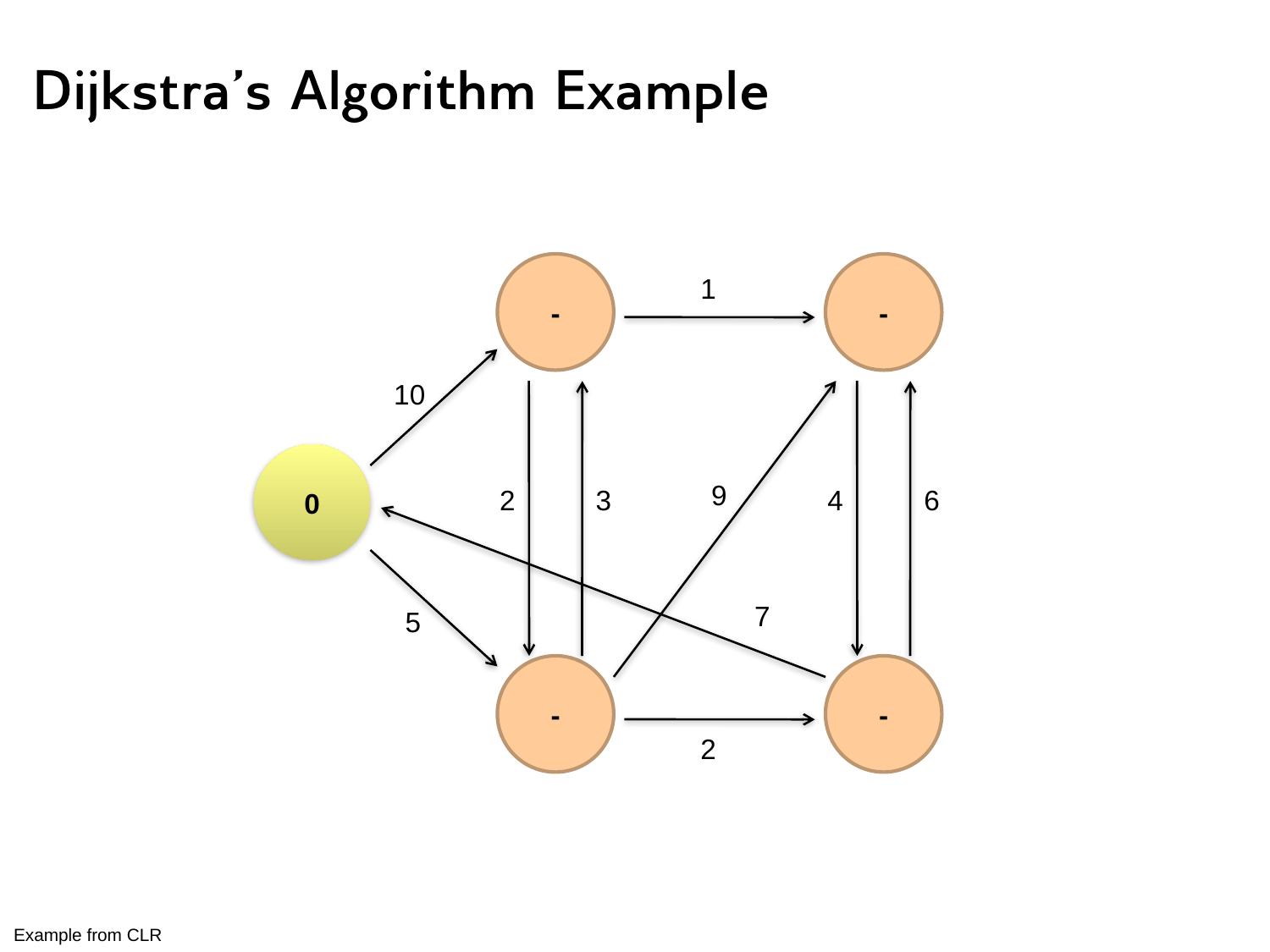

# Dijkstra’s Algorithm Example
-
-
1
10
0
9
2
3
4
6
7
5
-
-
2
Example from CLR